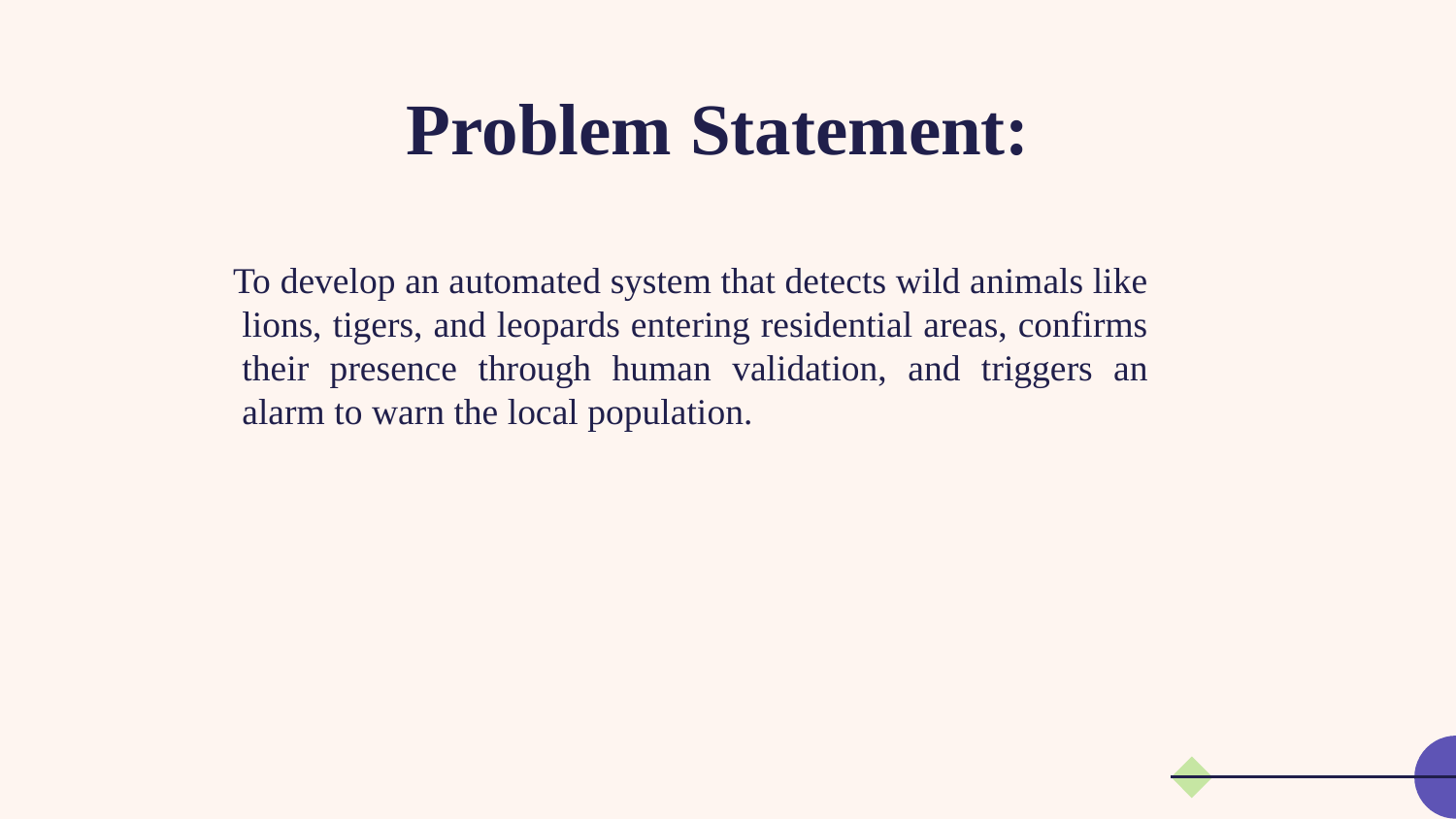

# Problem Statement:
     To develop an automated system that detects wild animals like lions, tigers, and leopards entering residential areas, confirms their presence through human validation, and triggers an alarm to warn the local population.